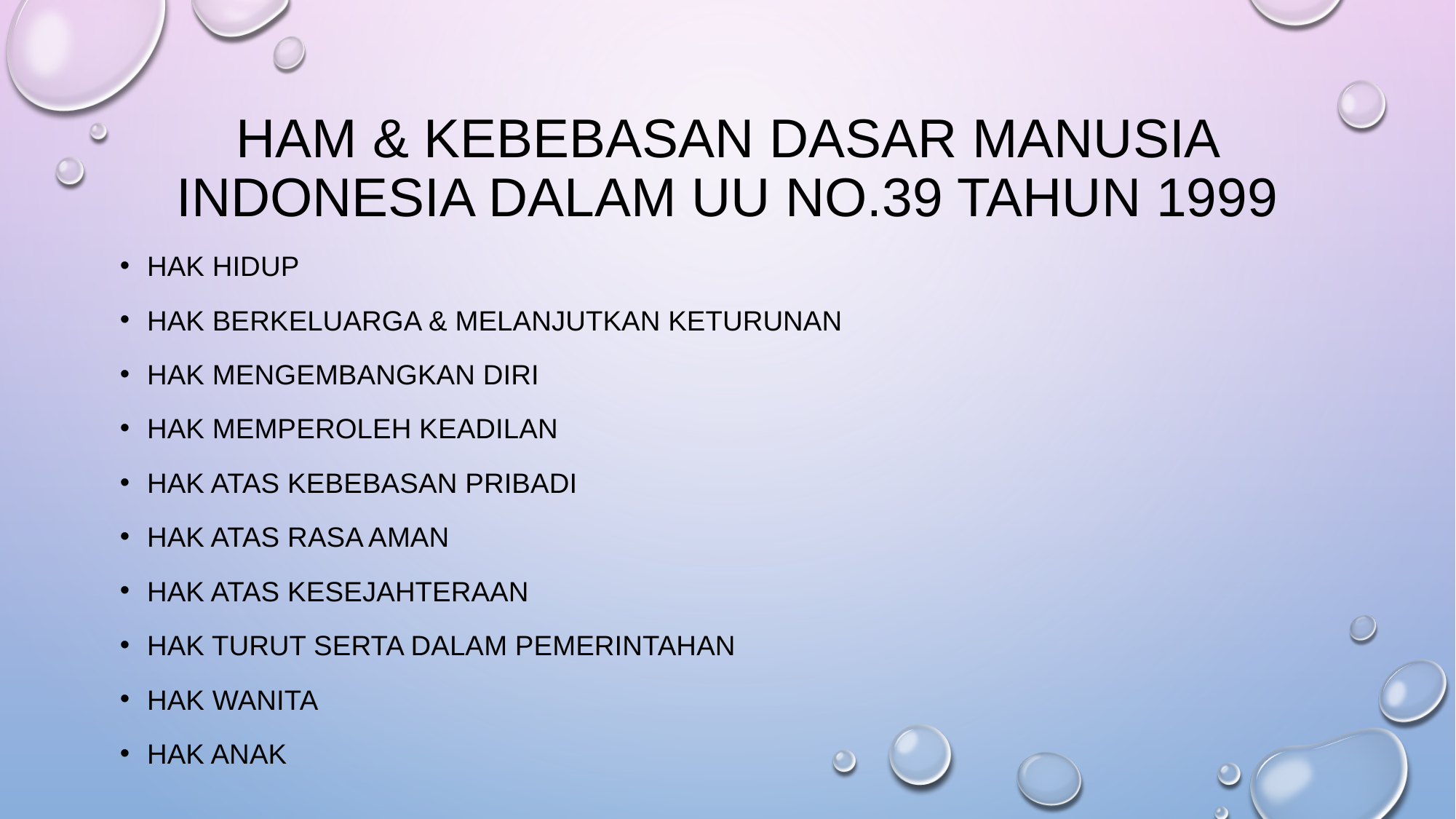

# Ham & kebebasan dasar manusia indonesia dalam uu no.39 tahun 1999
Hak hidup
Hak berkeluarga & melanjutkan keturunan
Hak mengembangkan diri
Hak memperoleh keadilan
Hak atas kebebasan pribadi
Hak atas rasa aman
Hak atas kesejahteraan
Hak turut serta dalam pemerintahan
Hak wanita
Hak anak